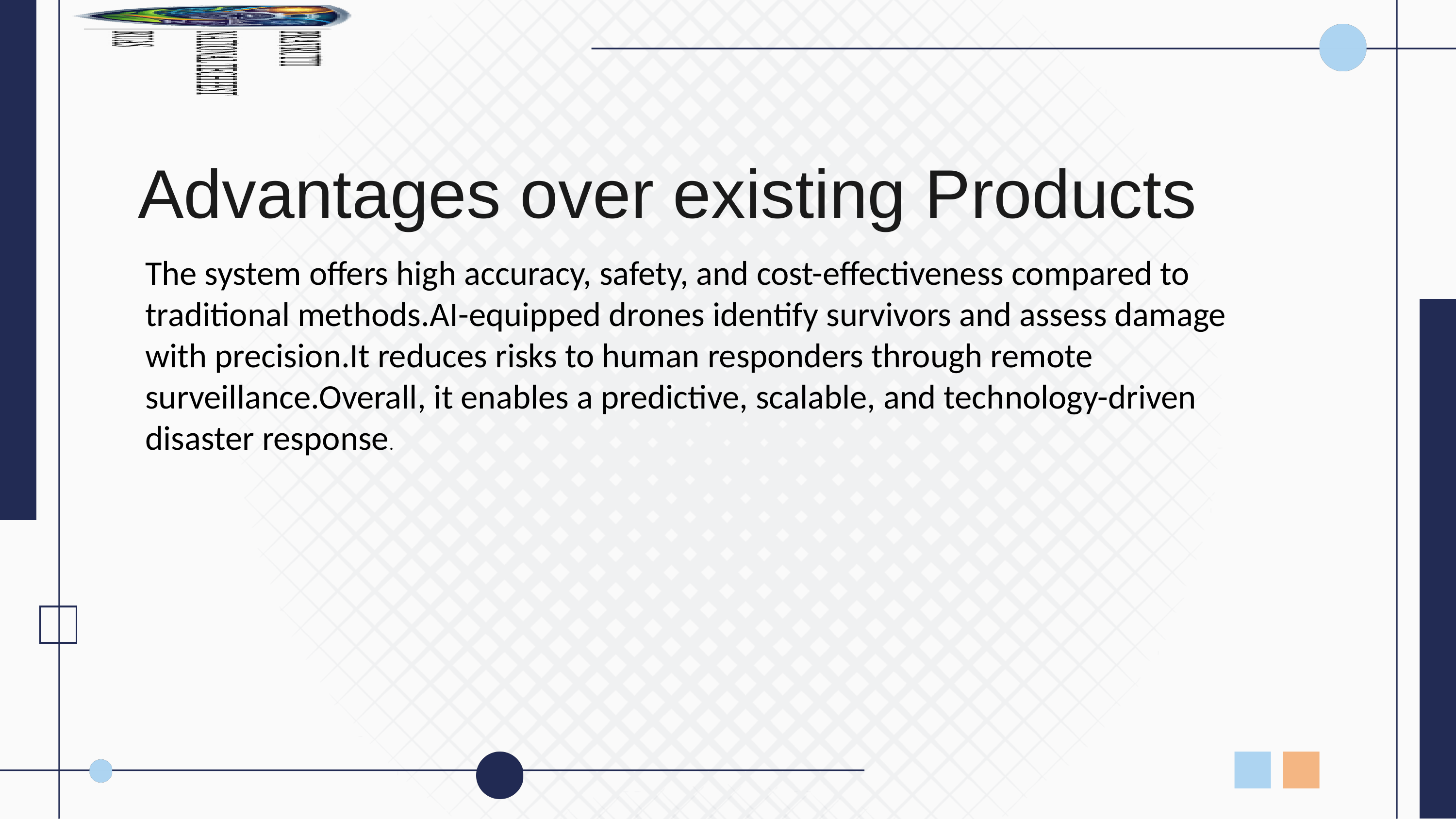

Advantages over existing Products
The system offers high accuracy, safety, and cost-effectiveness compared to traditional methods.AI-equipped drones identify survivors and assess damage with precision.It reduces risks to human responders through remote surveillance.Overall, it enables a predictive, scalable, and technology-driven disaster response.